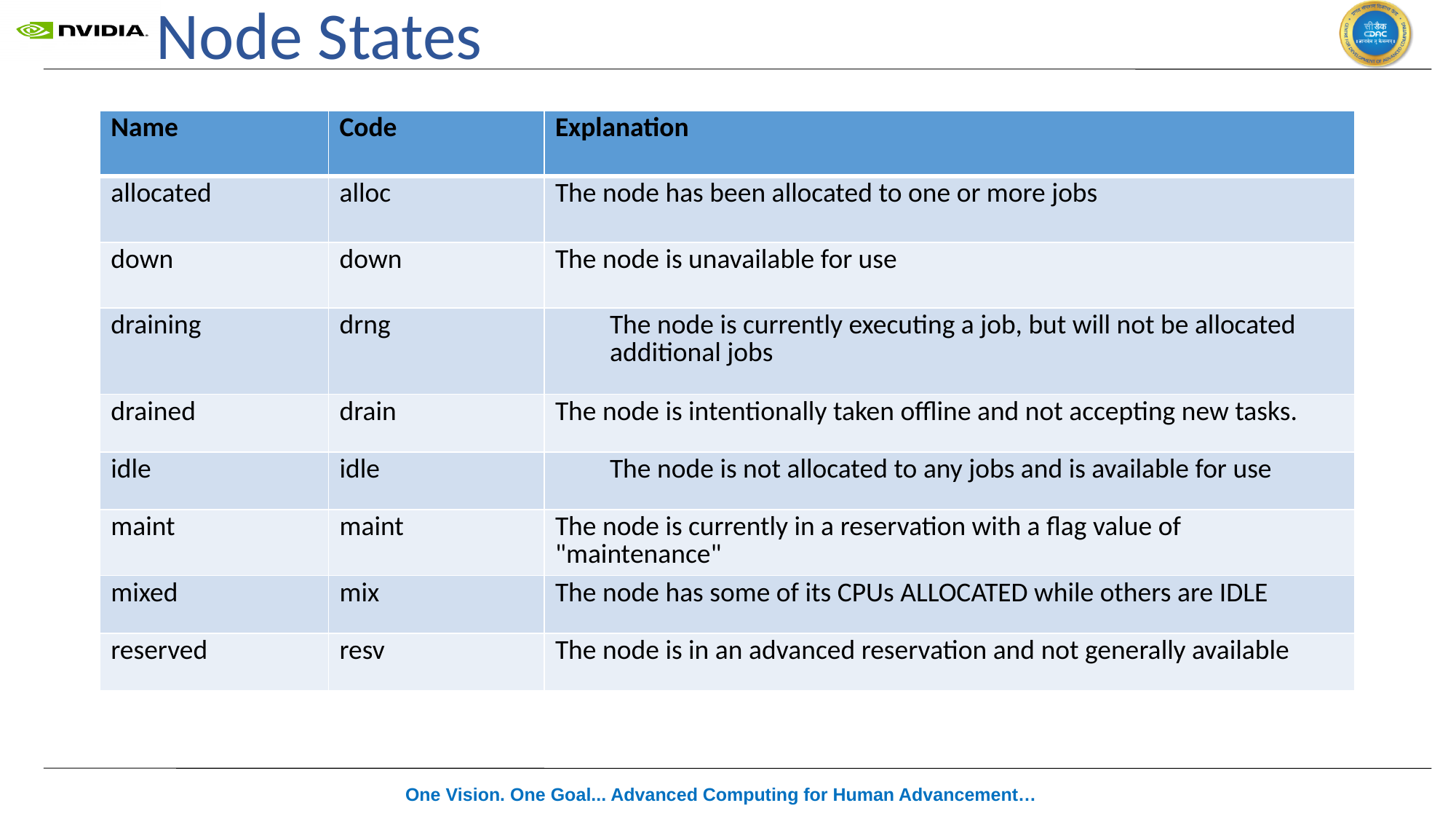

# Node States
| Name | Code | Explanation |
| --- | --- | --- |
| allocated | alloc | The node has been allocated to one or more jobs |
| down | down | The node is unavailable for use |
| draining | drng | The node is currently executing a job, but will not be allocated additional jobs |
| drained | drain | The node is intentionally taken offline and not accepting new tasks. |
| idle | idle | The node is not allocated to any jobs and is available for use |
| maint | maint | The node is currently in a reservation with a flag value of "maintenance" |
| mixed | mix | The node has some of its CPUs ALLOCATED while others are IDLE |
| reserved | resv | The node is in an advanced reservation and not generally available |